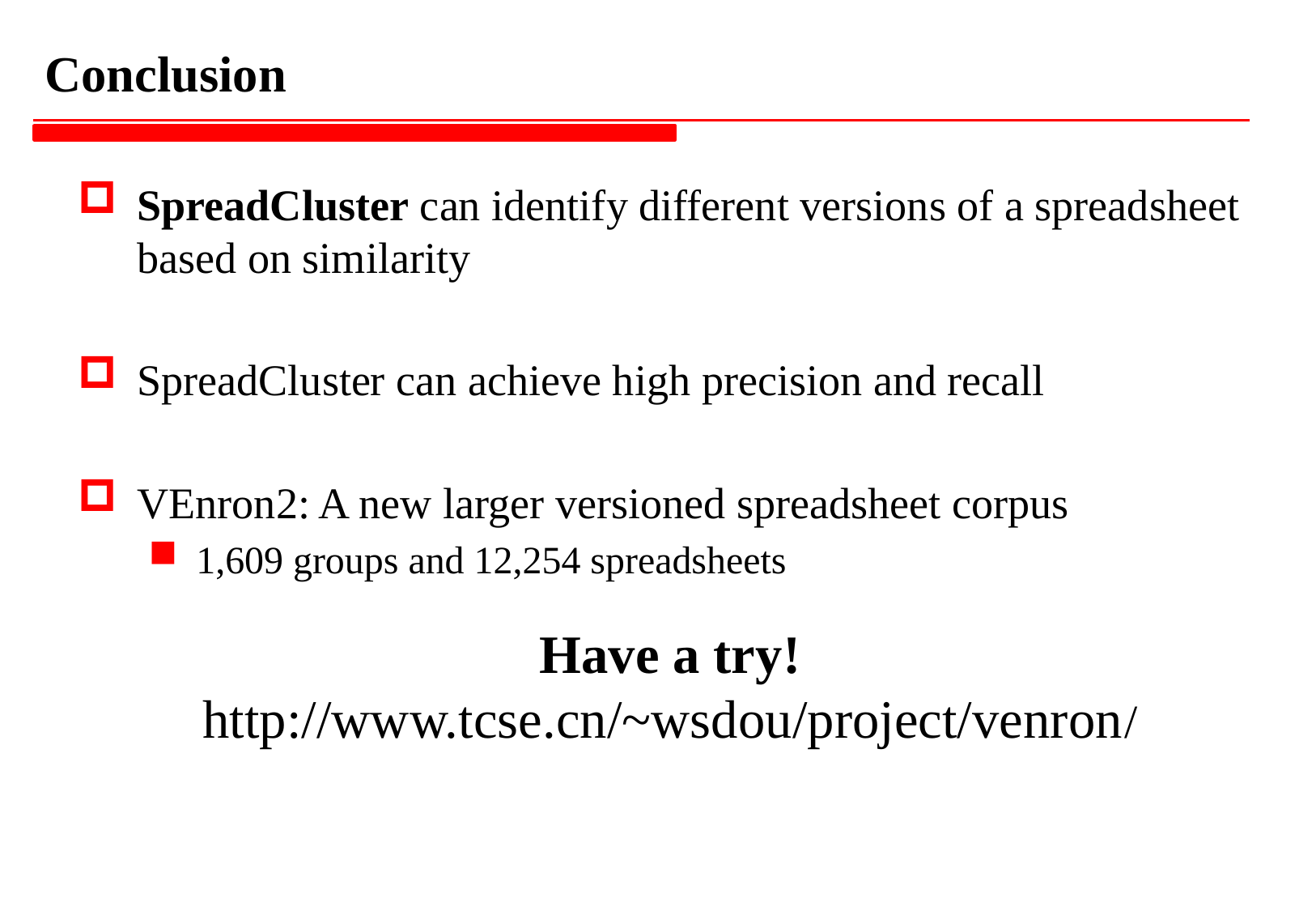

# Conclusion
SpreadCluster can identify different versions of a spreadsheet based on similarity

SpreadCluster can achieve high precision and recall

VEnron2: A new larger versioned spreadsheet corpus
1,609 groups and 12,254 spreadsheets

Have a try!
http://www.tcse.cn/~wsdou/project/venron/